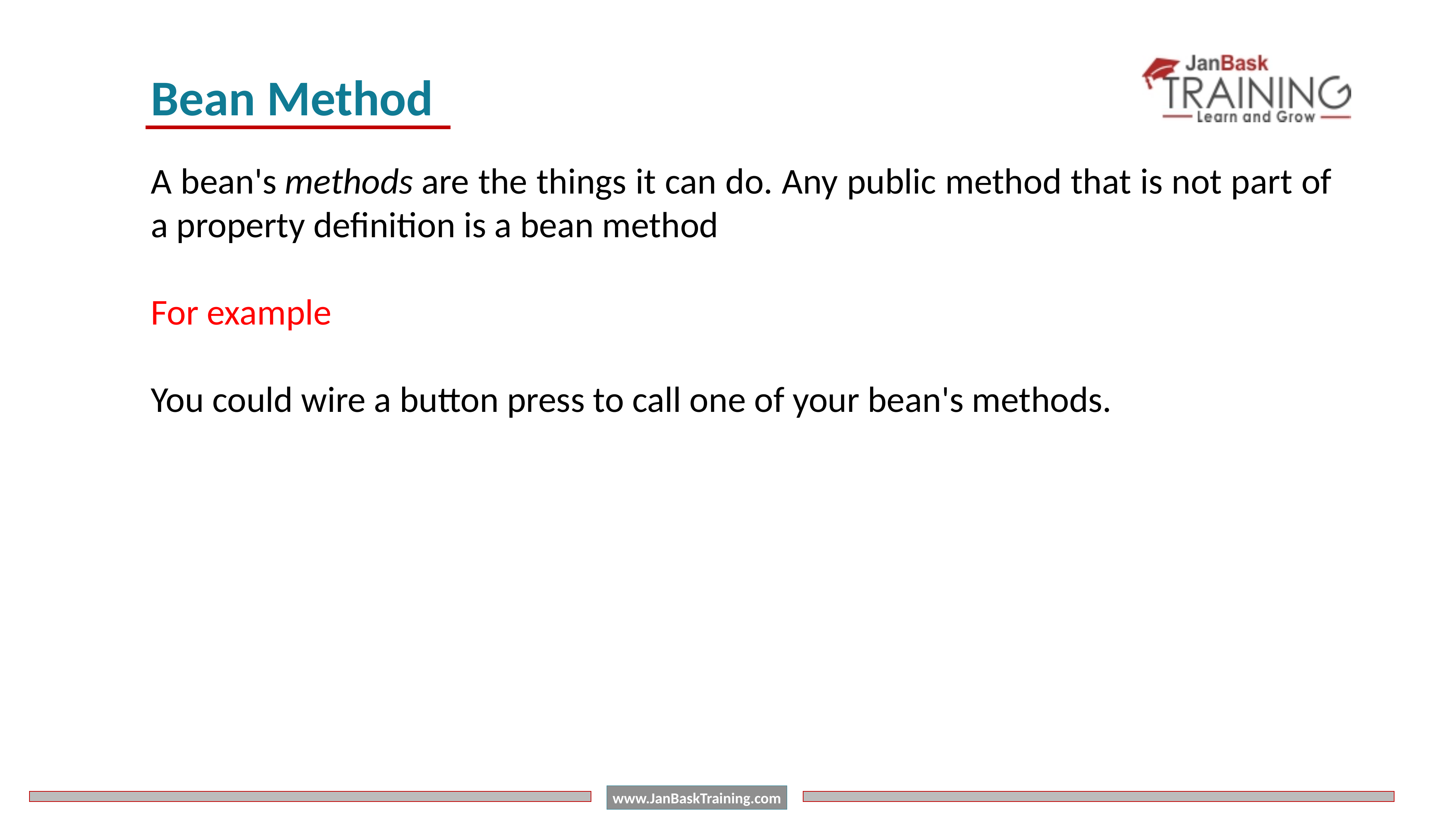

Bean Method

A bean's methods are the things it can do. Any public method that is not part of a property definition is a bean method

For example

You could wire a button press to call one of your bean's methods.